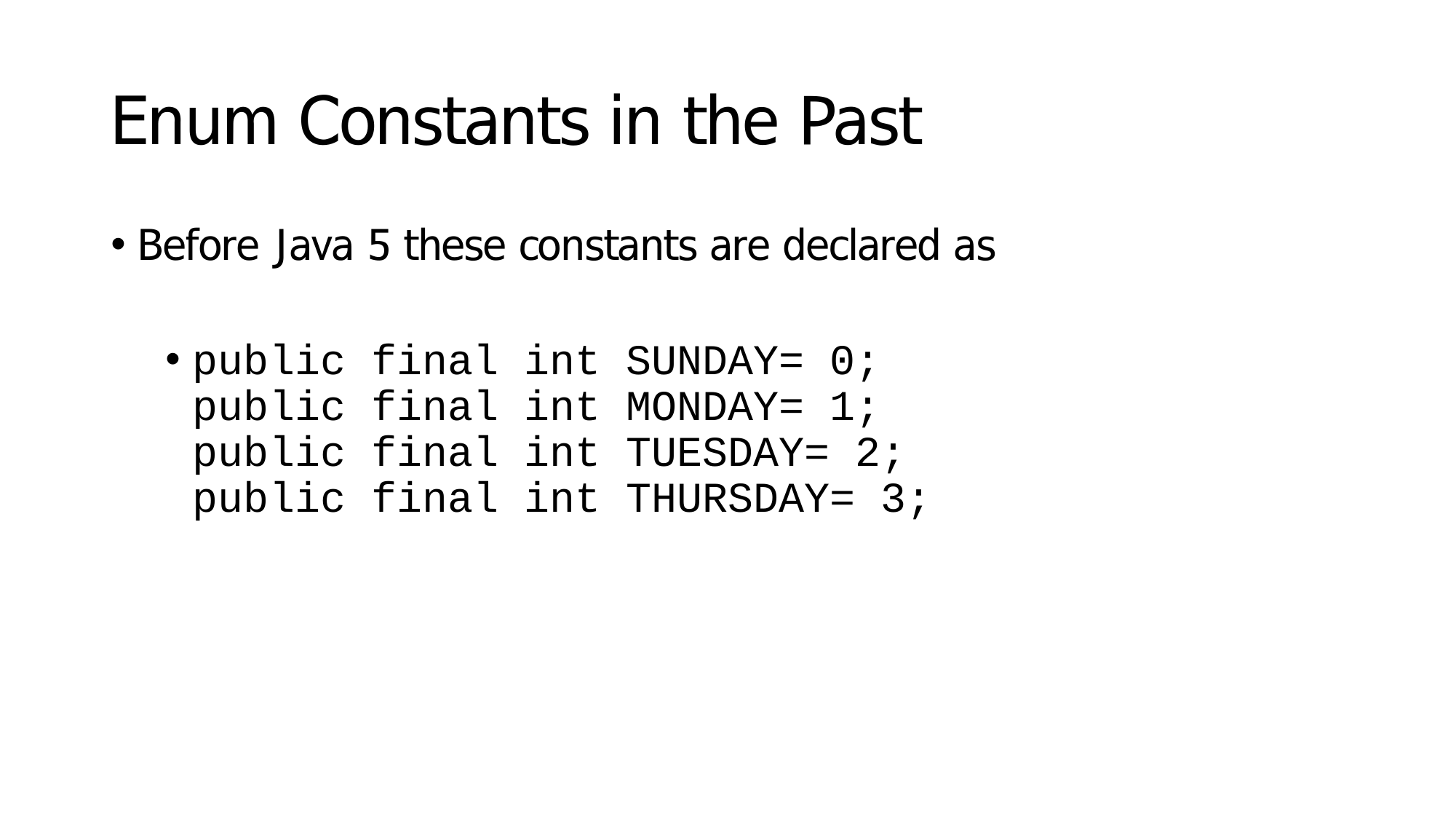

# Enum Constants in the Past
Before Java 5 these constants are declared as

public final int SUNDAY= 0;
public final int MONDAY= 1;
public final int TUESDAY= 2;
public final int THURSDAY= 3;